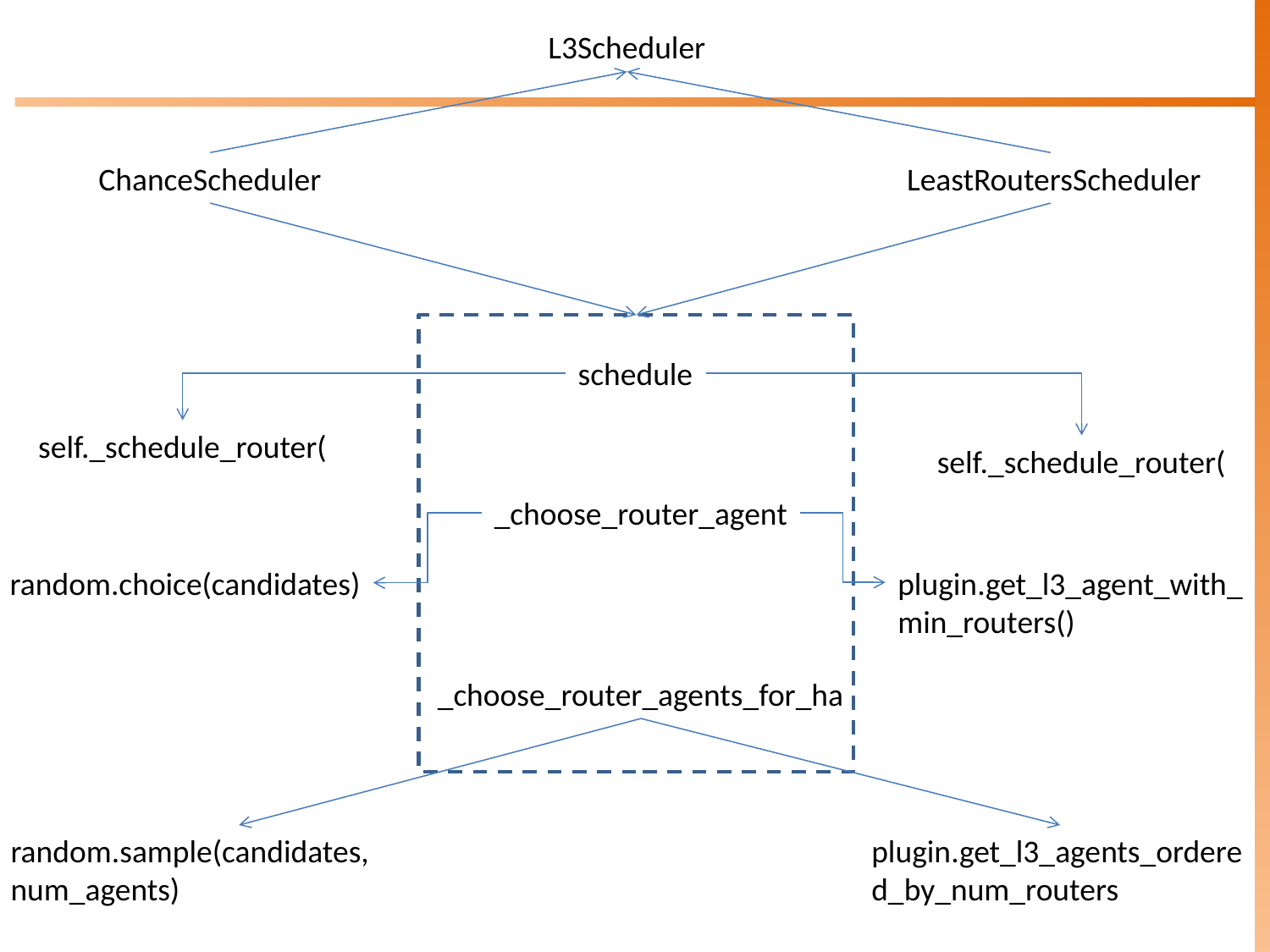

L3Scheduler
ChanceScheduler
 LeastRoutersScheduler

schedule
self._schedule_router(
self._schedule_router(
_choose_router_agent
 plugin.get_l3_agent_with_min_routers()
random.choice(candidates)
_choose_router_agents_for_ha
random.sample(candidates, num_agents)
plugin.get_l3_agents_ordered_by_num_routers